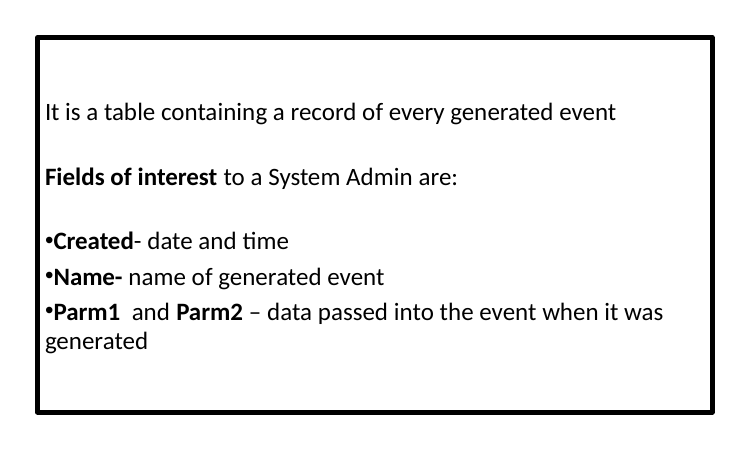

It is a table containing a record of every generated event

Fields of interest to a System Admin are:

Created- date and time
Name- name of generated event
Parm1  and Parm2 – data passed into the event when it was generated